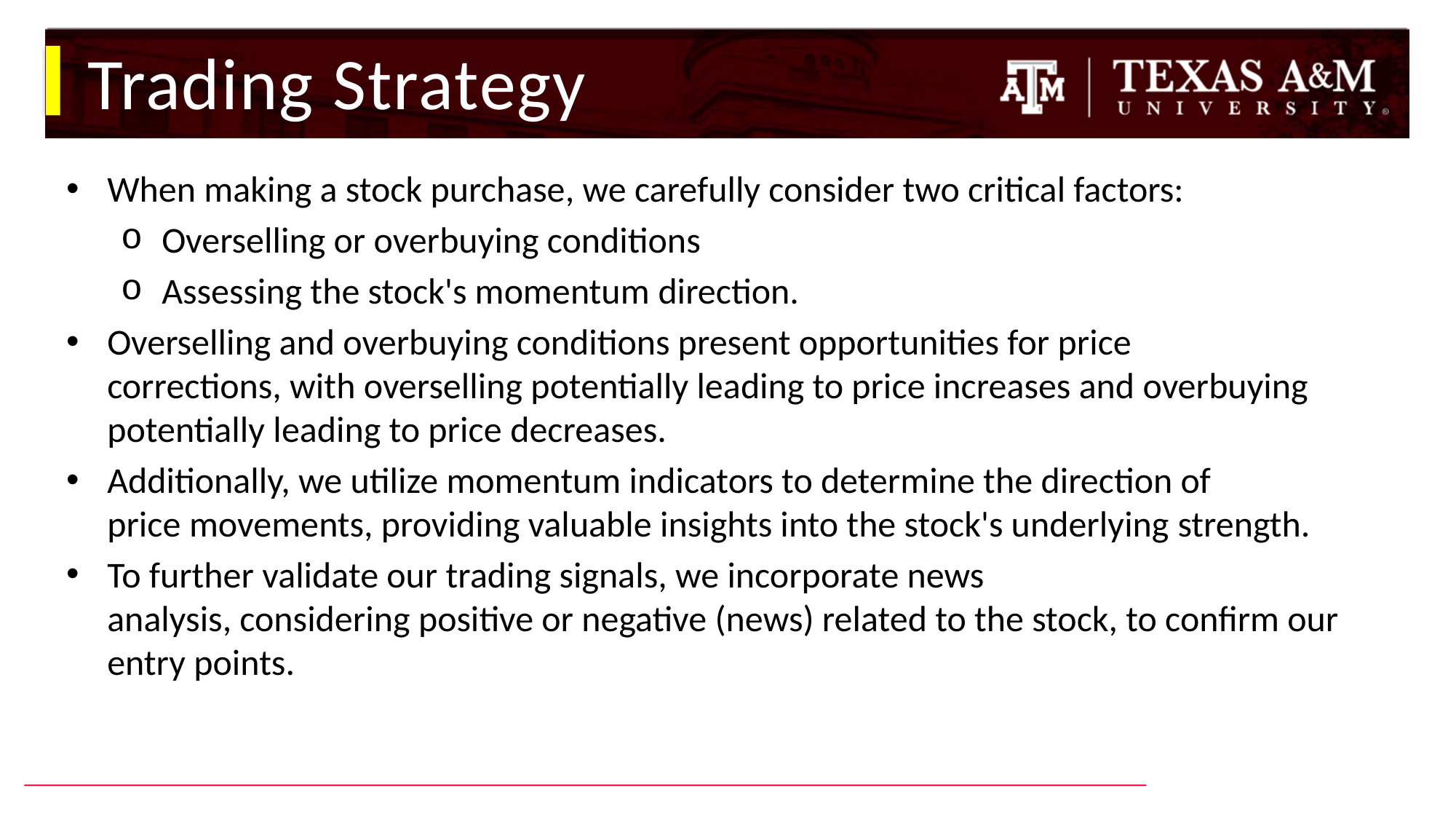

# Trading Strategy
When making a stock purchase, we carefully consider two critical factors:
Overselling or overbuying conditions
Assessing the stock's momentum direction.
Overselling and overbuying conditions present opportunities for price corrections, with overselling potentially leading to price increases and overbuying potentially leading to price decreases.
Additionally, we utilize momentum indicators to determine the direction of price movements, providing valuable insights into the stock's underlying strength.
To further validate our trading signals, we incorporate news analysis, considering positive or negative (news) related to the stock, to confirm our entry points.